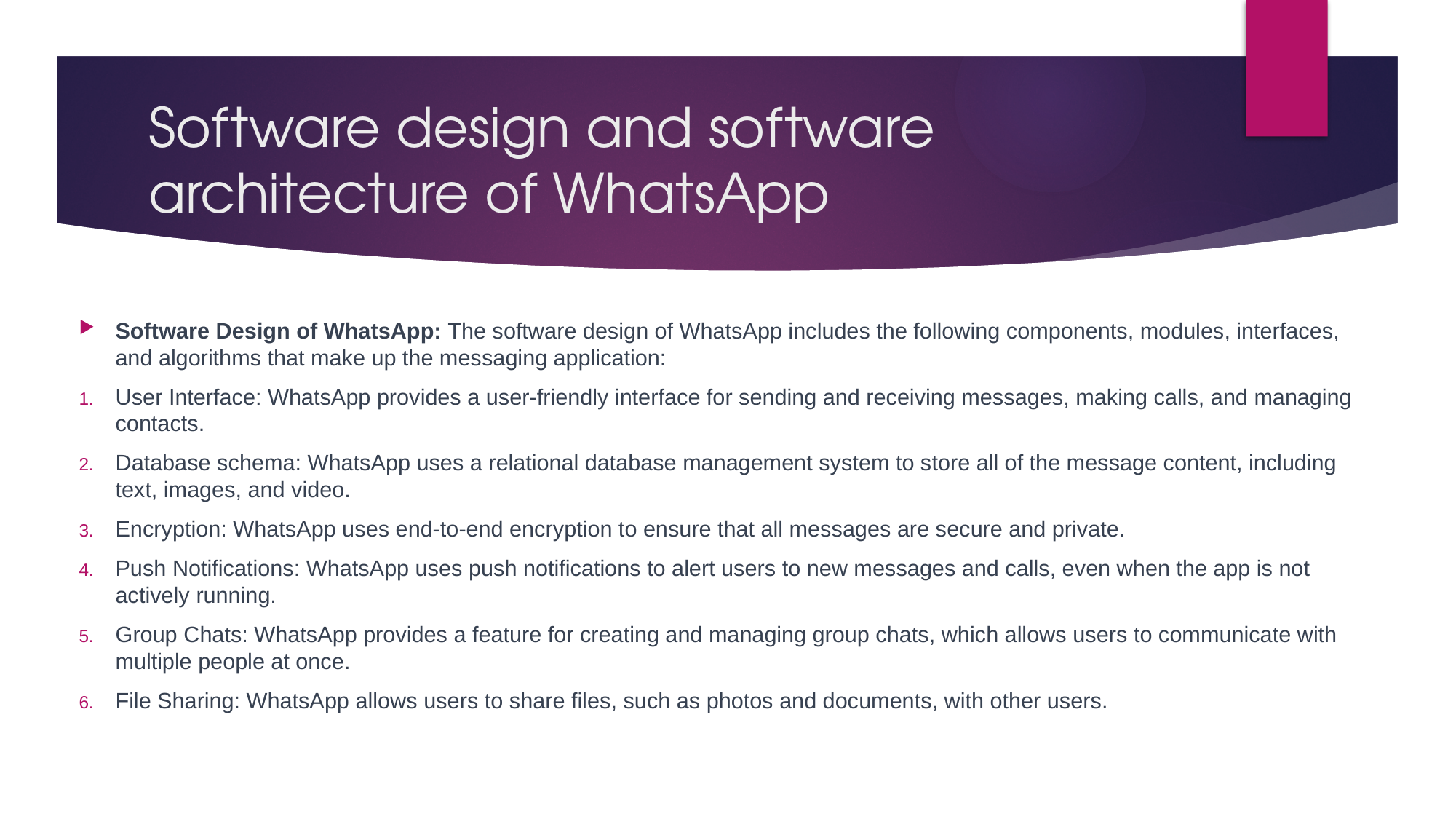

# Software design and software architecture of WhatsApp
Software Design of WhatsApp: The software design of WhatsApp includes the following components, modules, interfaces, and algorithms that make up the messaging application:
User Interface: WhatsApp provides a user-friendly interface for sending and receiving messages, making calls, and managing contacts.
Database schema: WhatsApp uses a relational database management system to store all of the message content, including text, images, and video.
Encryption: WhatsApp uses end-to-end encryption to ensure that all messages are secure and private.
Push Notifications: WhatsApp uses push notifications to alert users to new messages and calls, even when the app is not actively running.
Group Chats: WhatsApp provides a feature for creating and managing group chats, which allows users to communicate with multiple people at once.
File Sharing: WhatsApp allows users to share files, such as photos and documents, with other users.